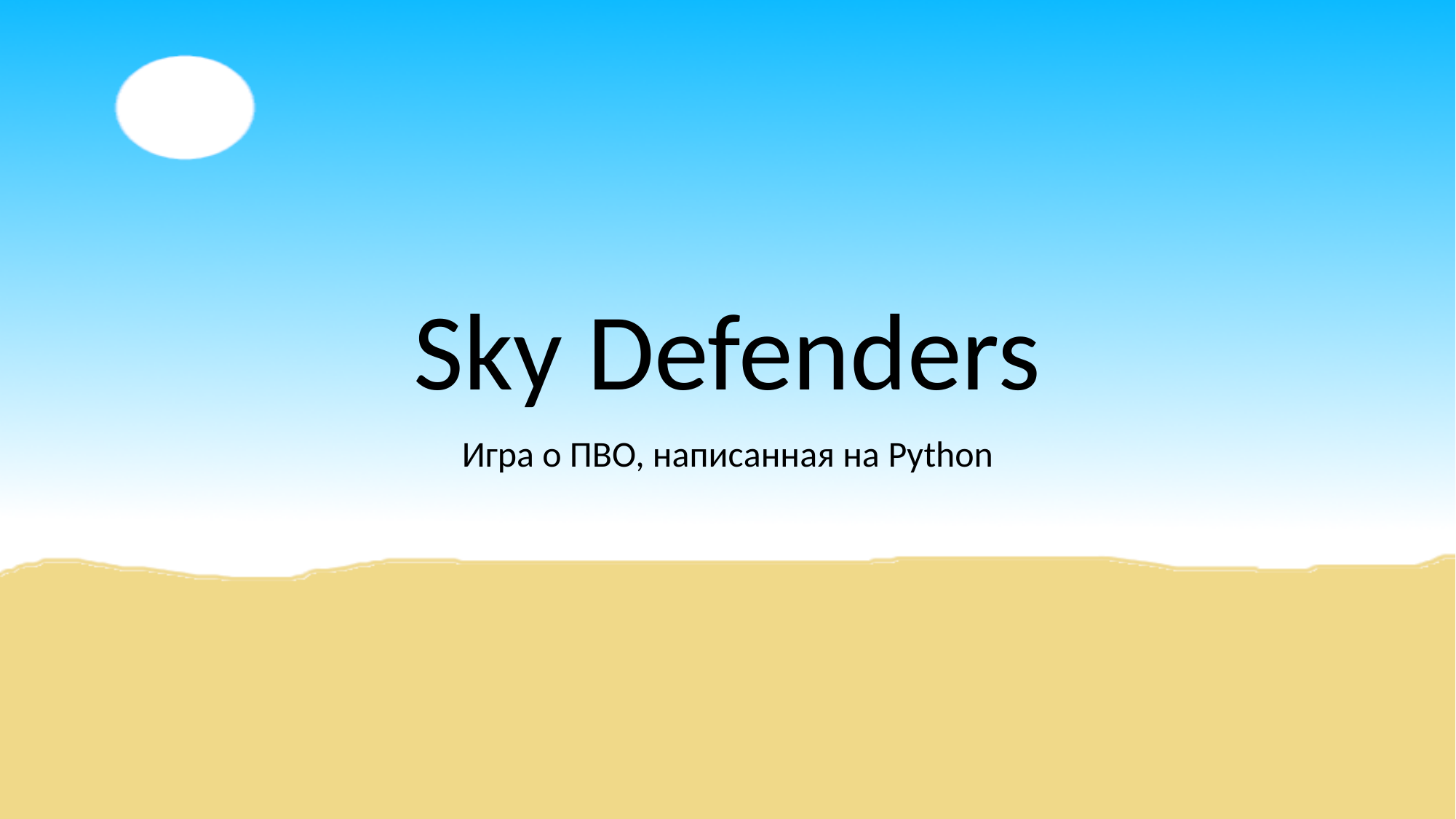

# Sky Defenders
Игра о ПВО, написанная на Python